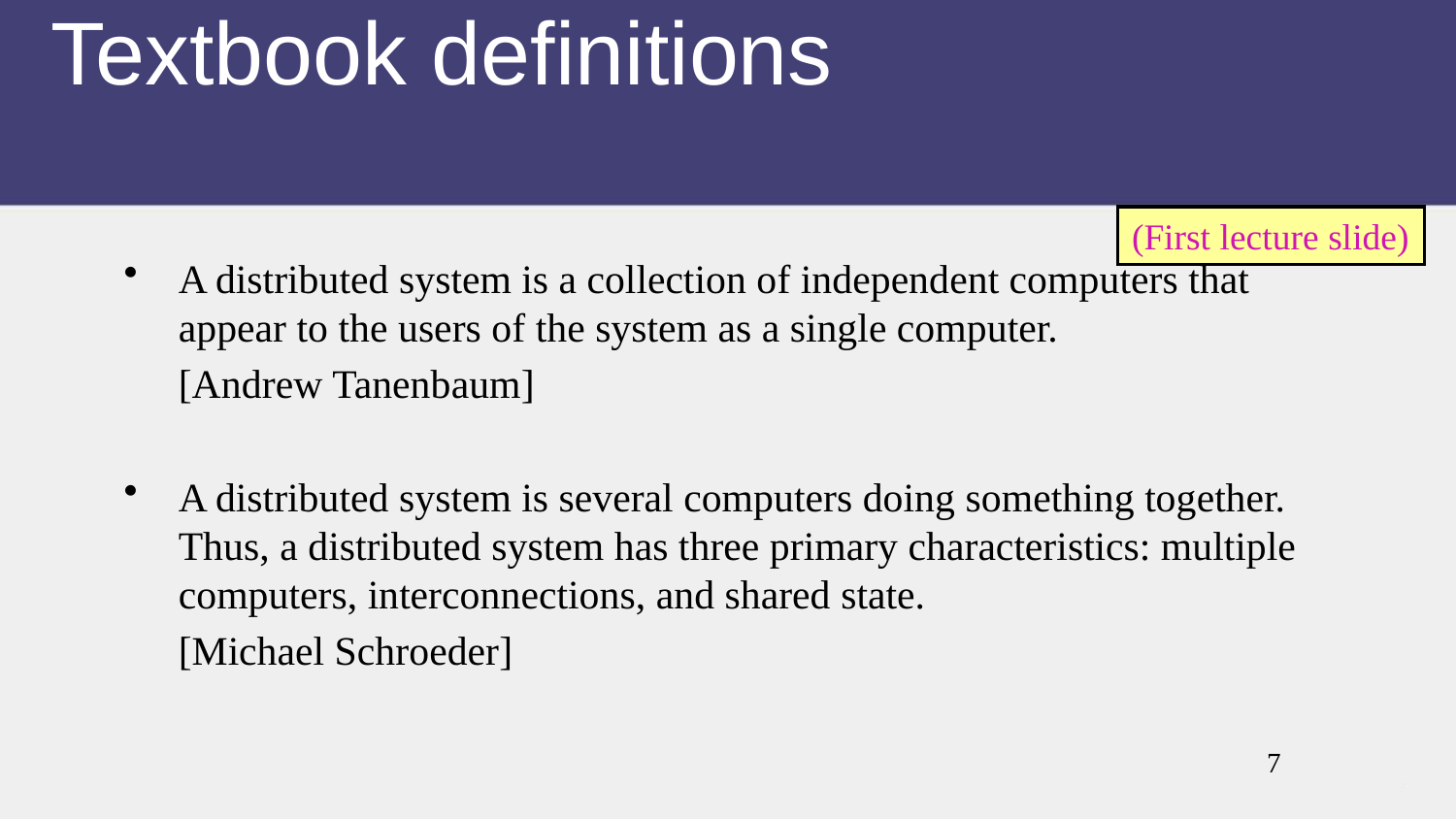

# Textbook definitions
(First lecture slide)
A distributed system is a collection of independent computers that appear to the users of the system as a single computer.
	[Andrew Tanenbaum]

A distributed system is several computers doing something together. Thus, a distributed system has three primary characteristics: multiple computers, interconnections, and shared state.
	[Michael Schroeder]

7